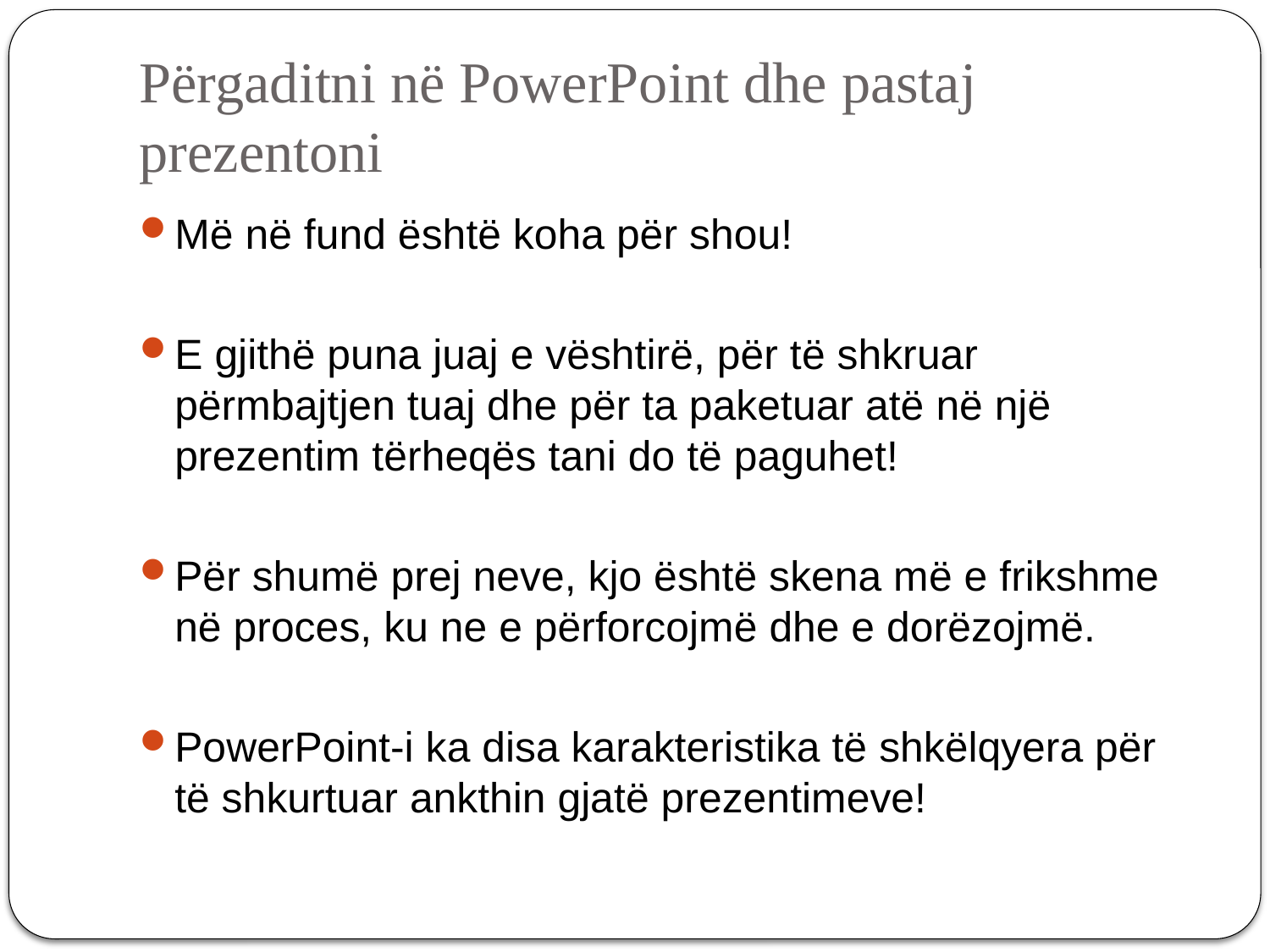

# Përgaditni në PowerPoint dhe pastaj prezentoni
Më në fund është koha për shou!

E gjithë puna juaj e vështirë, për të shkruar përmbajtjen tuaj dhe për ta paketuar atë në një prezentim tërheqës tani do të paguhet!

Për shumë prej neve, kjo është skena më e frikshme në proces, ku ne e përforcojmë dhe e dorëzojmë.

PowerPoint-i ka disa karakteristika të shkëlqyera për të shkurtuar ankthin gjatë prezentimeve!